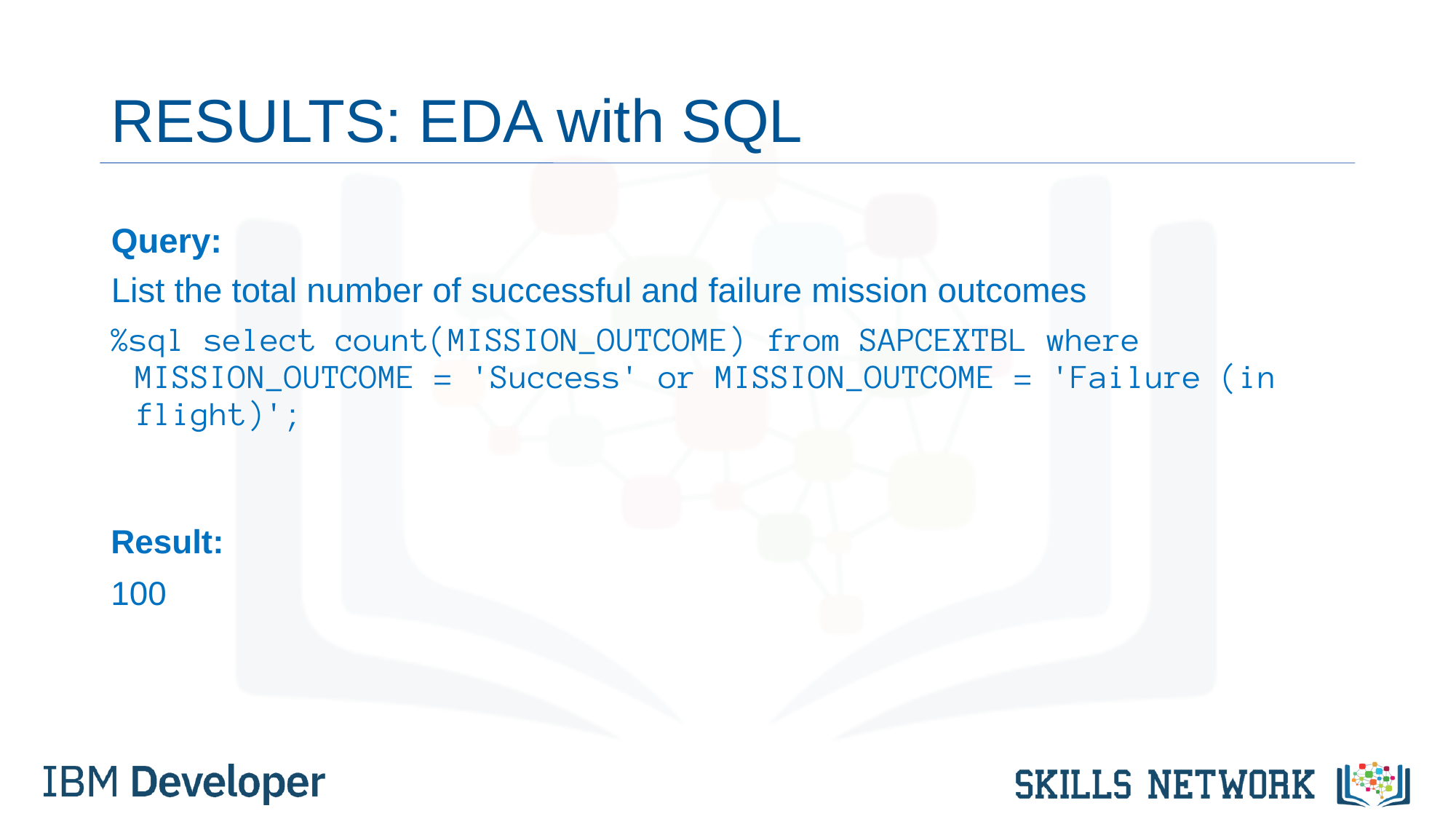

# RESULTS: EDA with SQL

Query:
List the total number of successful and failure mission outcomes
%sql select count(MISSION_OUTCOME) from SAPCEXTBL where MISSION_OUTCOME = 'Success' or MISSION_OUTCOME = 'Failure (in flight)';
Result:
100